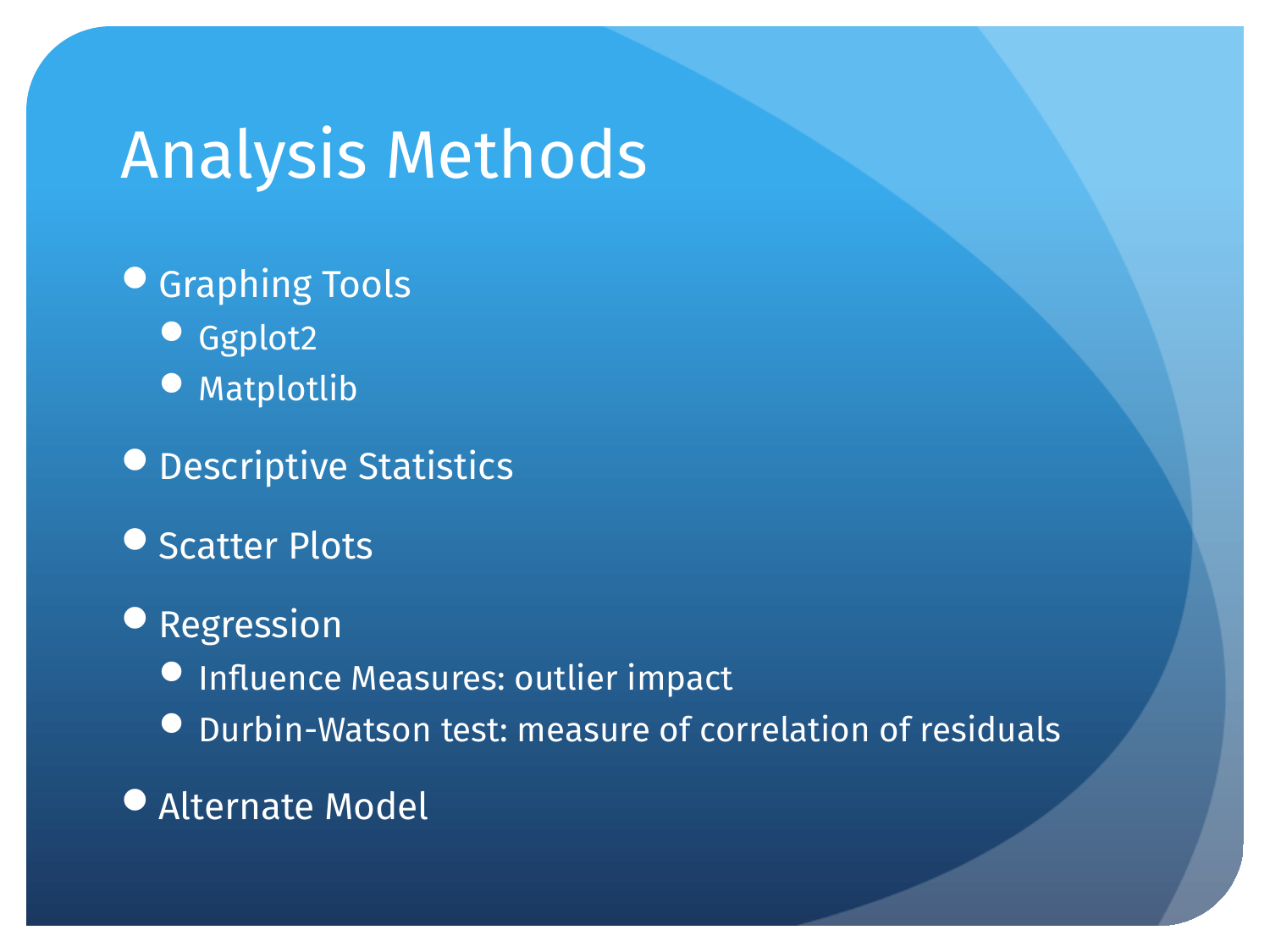

# Analysis Methods
Graphing Tools
Ggplot2
Matplotlib
Descriptive Statistics
Scatter Plots
Regression
Influence Measures: outlier impact
Durbin-Watson test: measure of correlation of residuals
Alternate Model